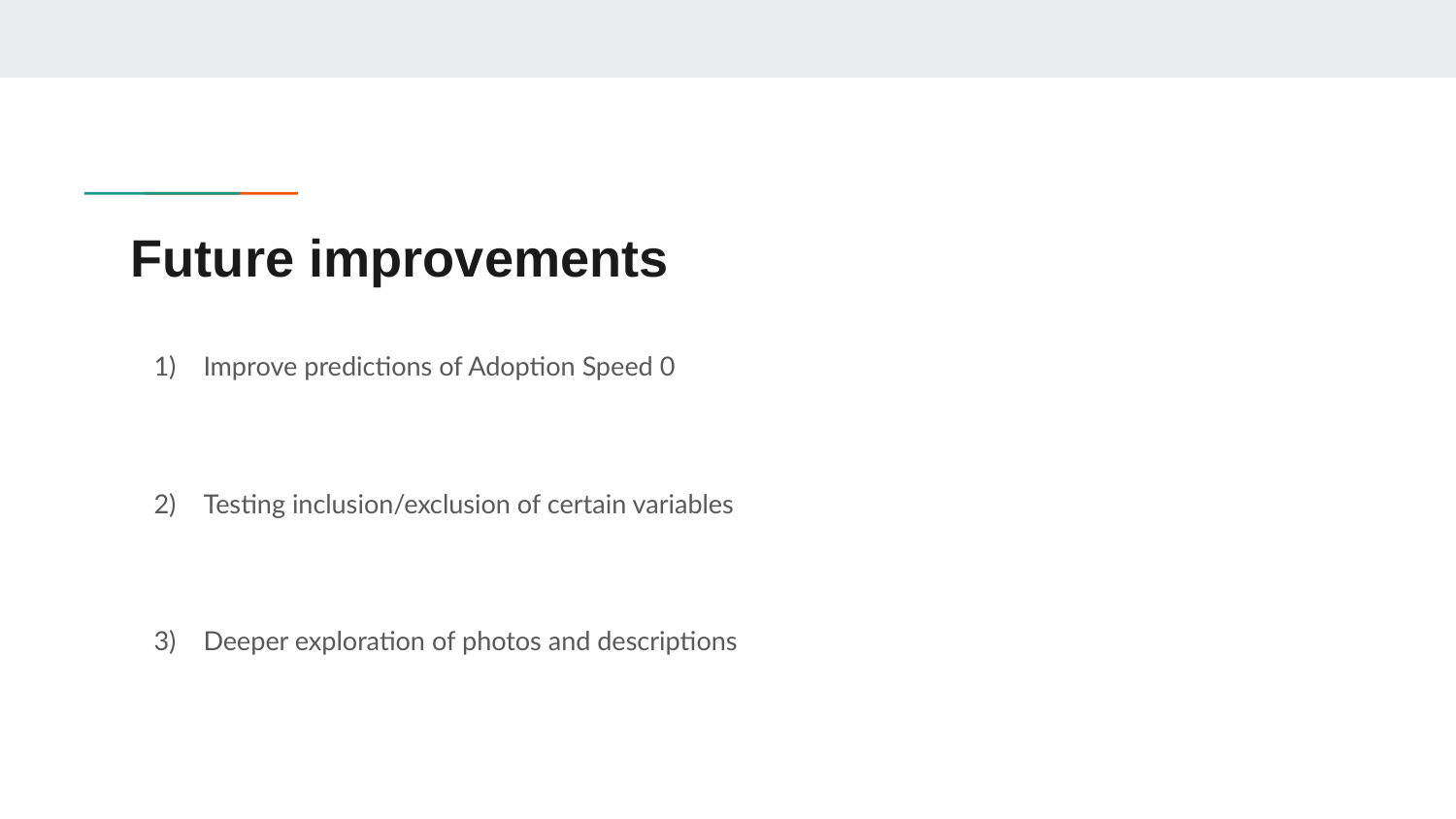

# Future improvements
Improve predictions of Adoption Speed 0

Testing inclusion/exclusion of certain variables

Deeper exploration of photos and descriptions